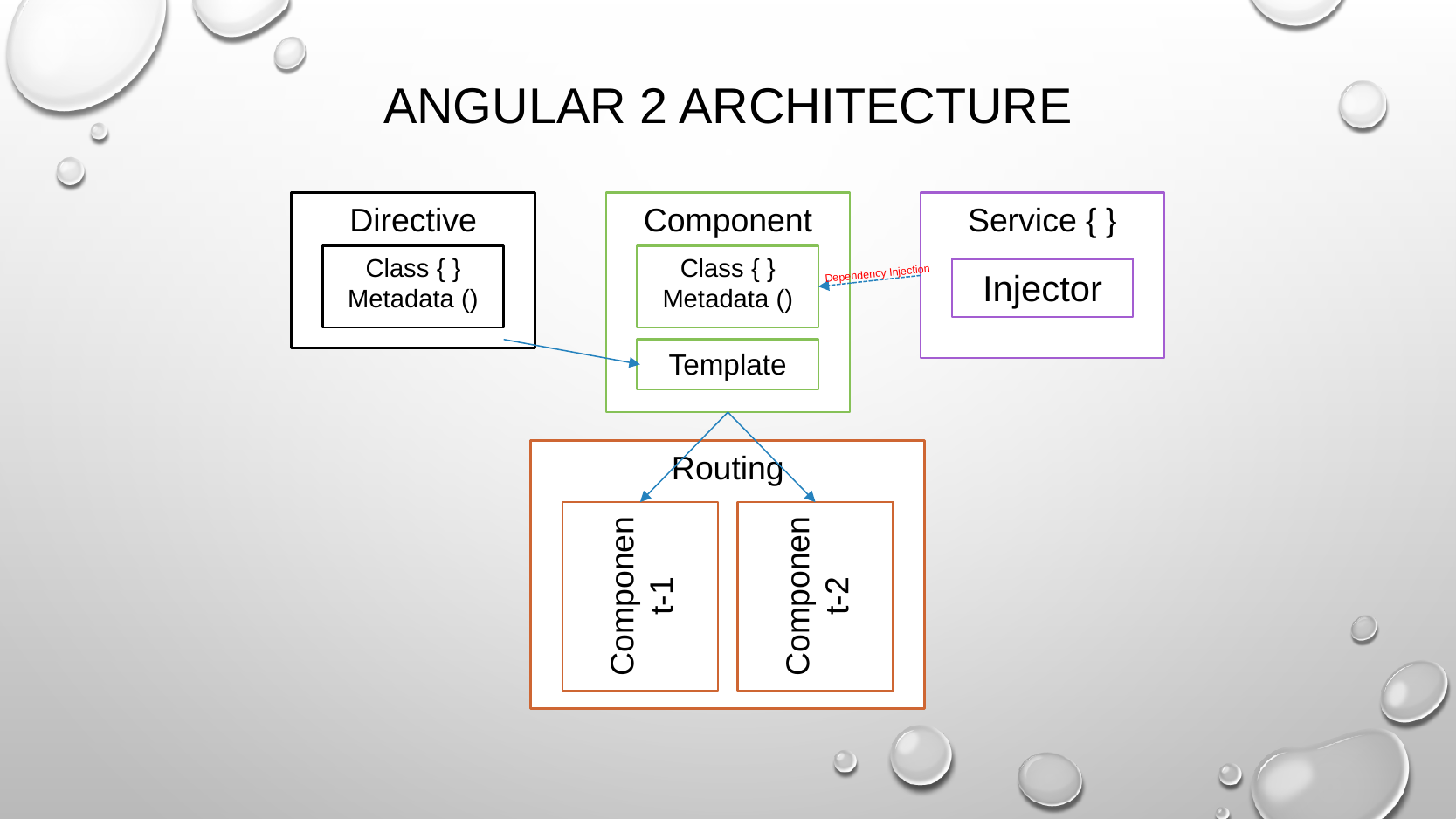

# Angular 2 Architecture
Directive
Class { }
Metadata ()
Component
Class { }
Metadata ()
Template
Service { }
Injector
Dependency Injection
Routing
Component-1
Component-2